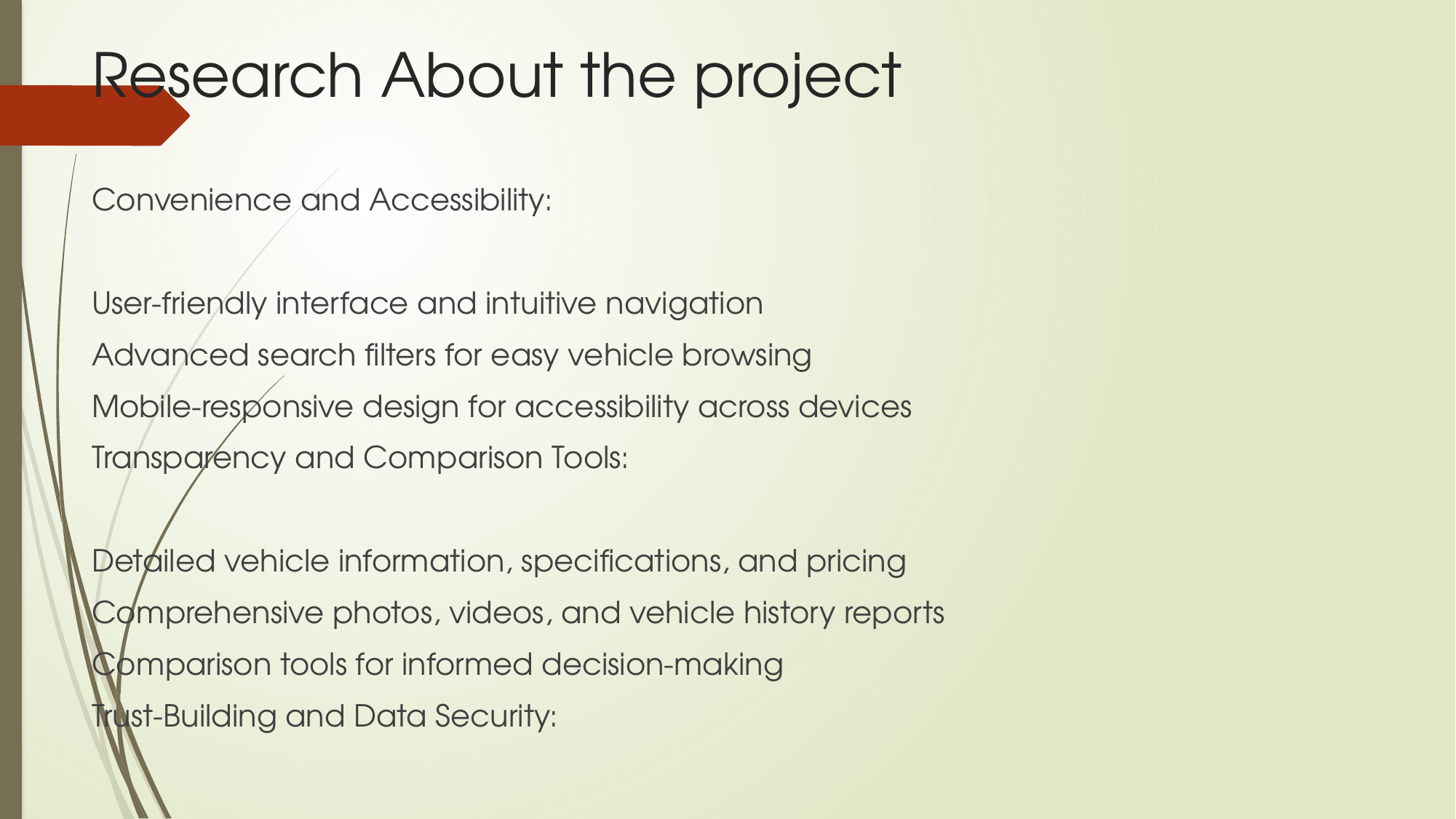

# Research About the project
Convenience and Accessibility:

User-friendly interface and intuitive navigation
Advanced search filters for easy vehicle browsing
Mobile-responsive design for accessibility across devices
Transparency and Comparison Tools:

Detailed vehicle information, specifications, and pricing
Comprehensive photos, videos, and vehicle history reports
Comparison tools for informed decision-making
Trust-Building and Data Security: